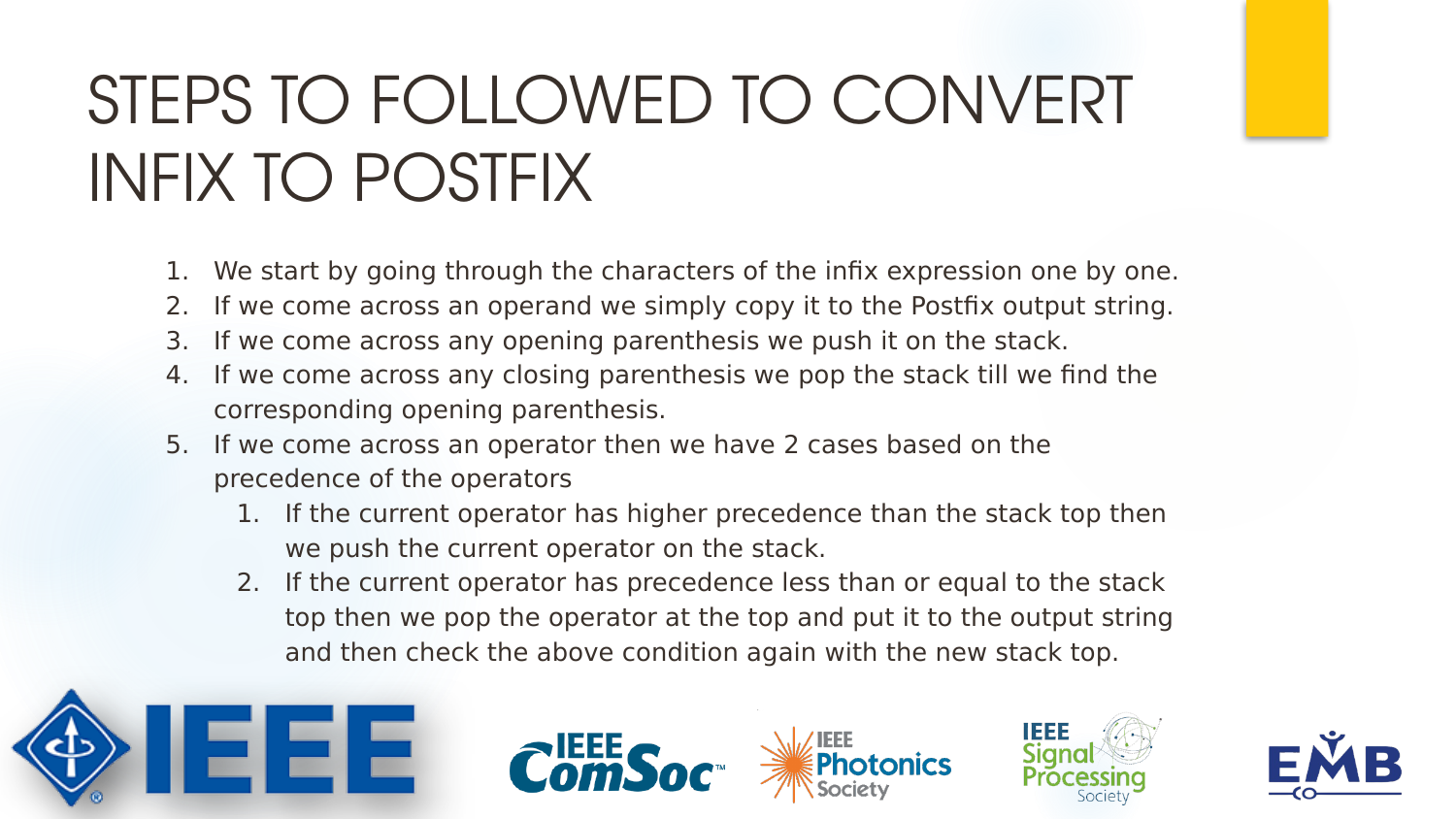

# STEPS TO FOLLOWED TO CONVERT INFIX TO POSTFIX
We start by going through the characters of the infix expression one by one.
If we come across an operand we simply copy it to the Postfix output string.
If we come across any opening parenthesis we push it on the stack.
If we come across any closing parenthesis we pop the stack till we find the corresponding opening parenthesis.
If we come across an operator then we have 2 cases based on the precedence of the operators
If the current operator has higher precedence than the stack top then we push the current operator on the stack.
If the current operator has precedence less than or equal to the stack top then we pop the operator at the top and put it to the output string and then check the above condition again with the new stack top.